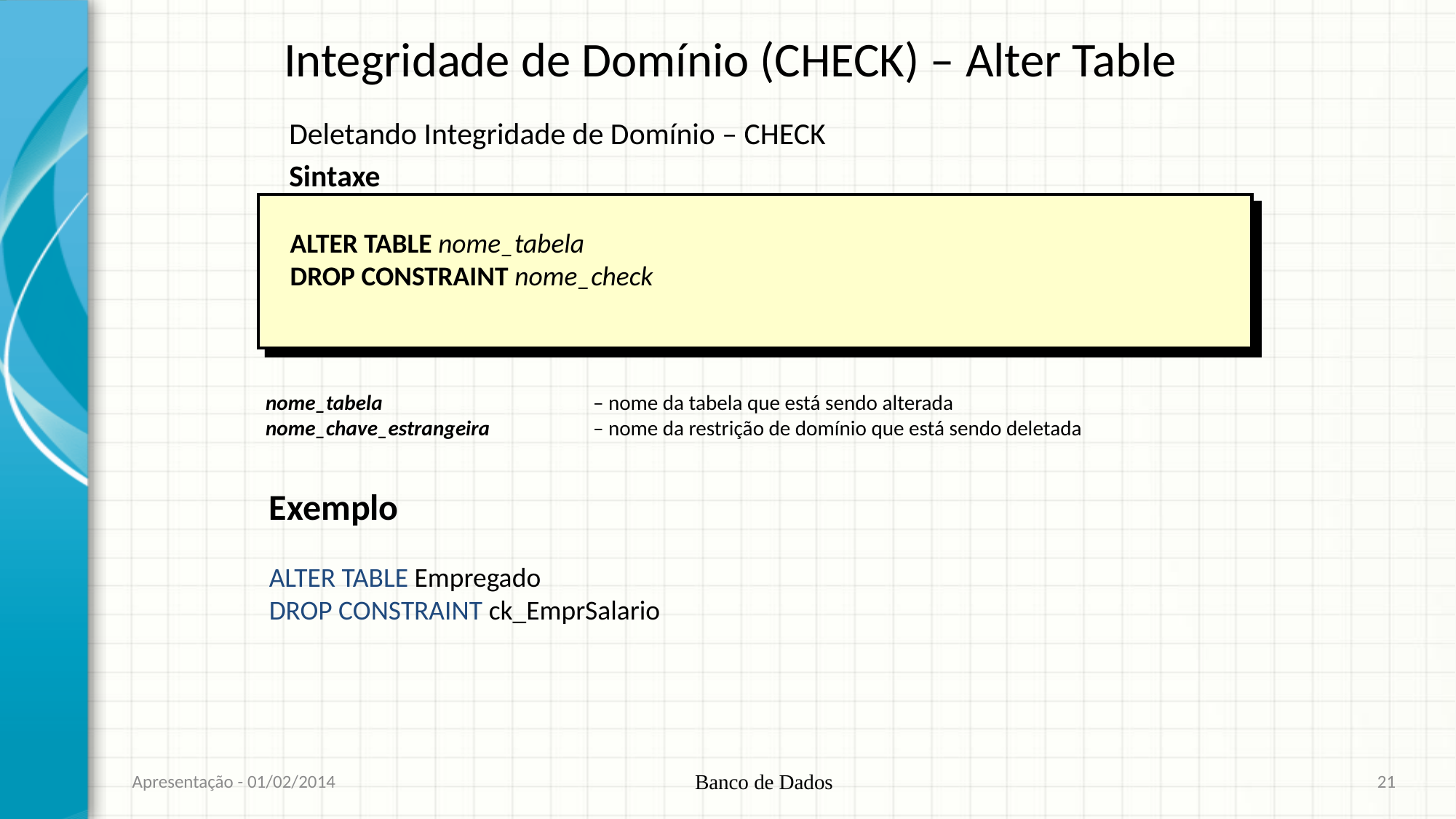

# Integridade de Domínio (CHECK) – Alter Table
Deletando Integridade de Domínio – CHECK
Sintaxe

ALTER TABLE nome_tabela
DROP CONSTRAINT nome_check
nome_tabela		– nome da tabela que está sendo alterada
nome_chave_estrangeira 	– nome da restrição de domínio que está sendo deletada
Exemplo

ALTER TABLE Empregado
DROP CONSTRAINT ck_EmprSalario
Apresentação - 01/02/2014
Banco de Dados
21